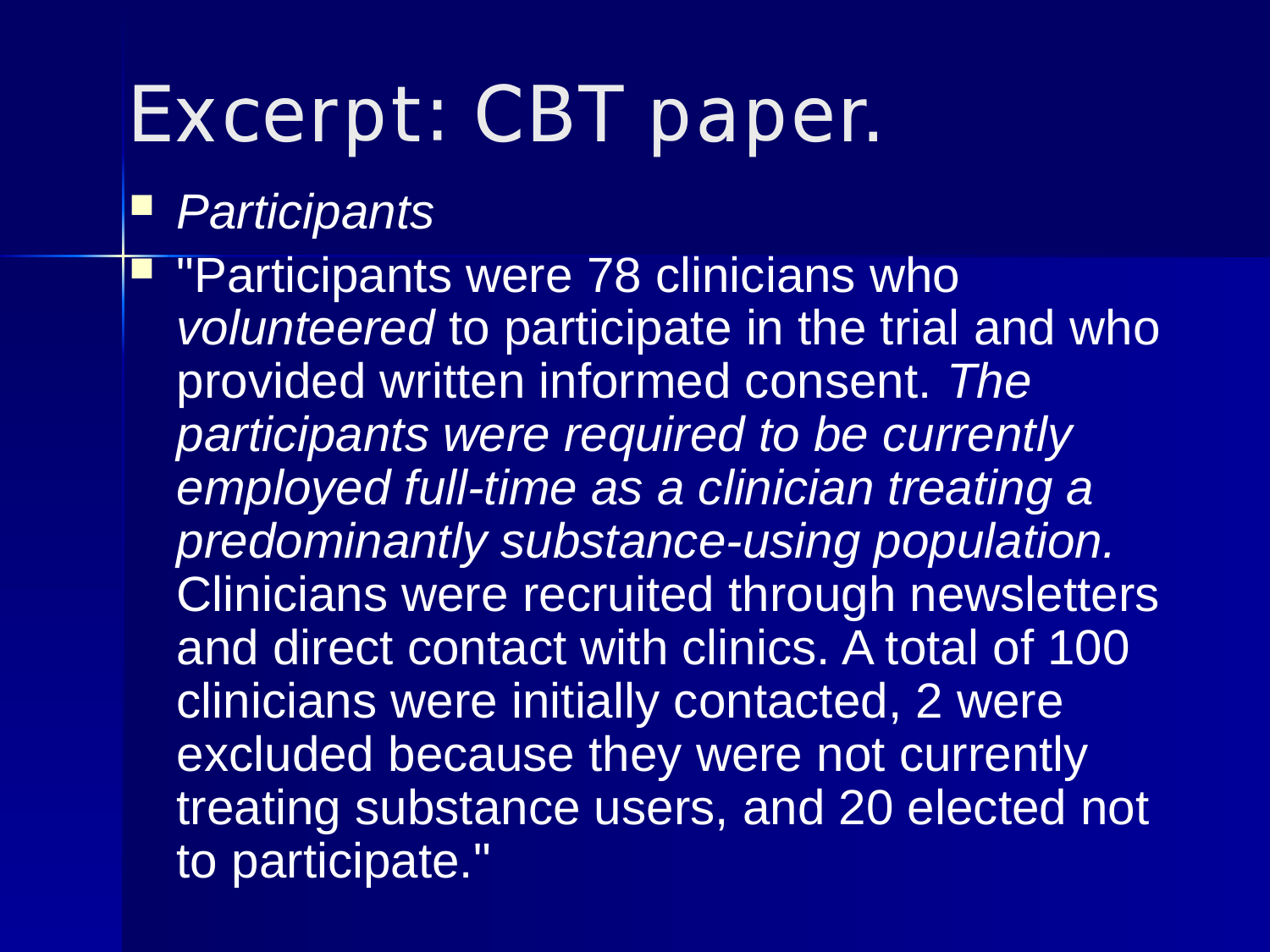

# Excerpt: CBT paper.
Participants
"Participants were 78 clinicians who volunteered to participate in the trial and who provided written informed consent. The participants were required to be currently employed full-time as a clinician treating a predominantly substance-using population. Clinicians were recruited through newsletters and direct contact with clinics. A total of 100 clinicians were initially contacted, 2 were excluded because they were not currently treating substance users, and 20 elected not to participate."